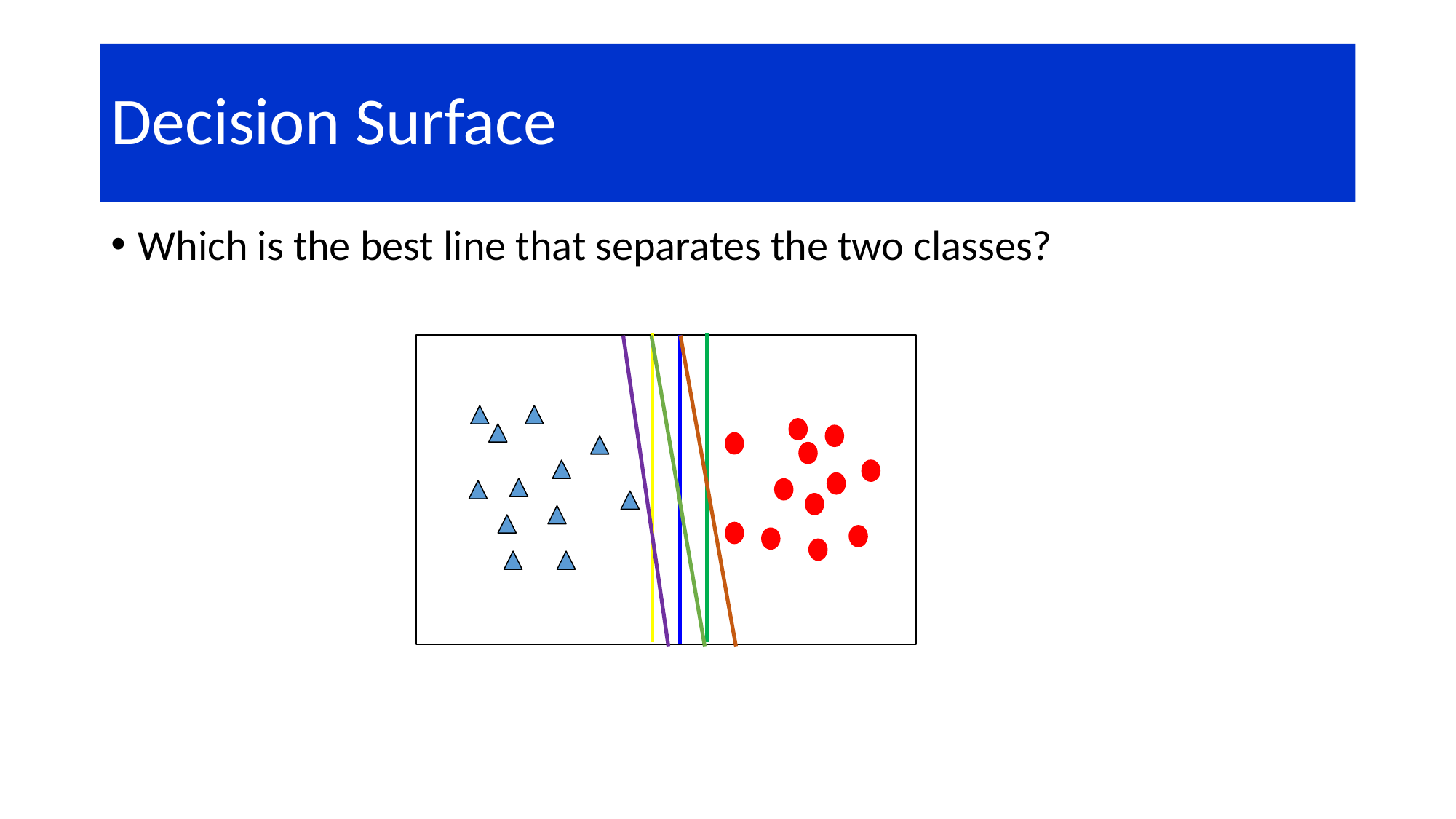

# Decision Surface
Which is the best line that separates the two classes?